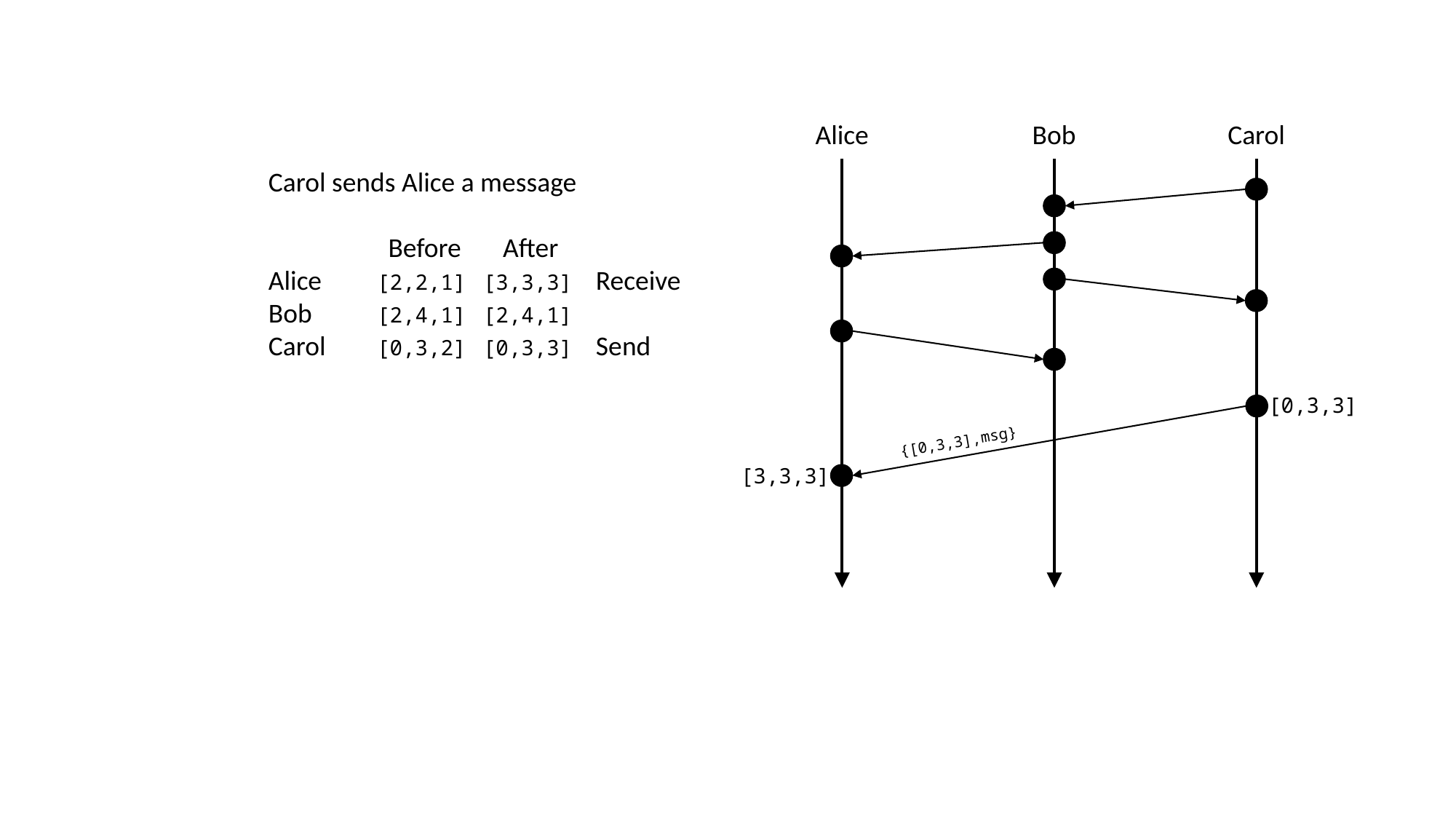

Alice
Bob
Carol

[0,3,3]

{[0,3,3],msg}
[3,3,3]

Carol sends Alice a message

	 Before	 After
Alice	[2,2,1]	[3,3,3]	Receive
Bob	[2,4,1]	[2,4,1]
Carol	[0,3,2]	[0,3,3]	Send